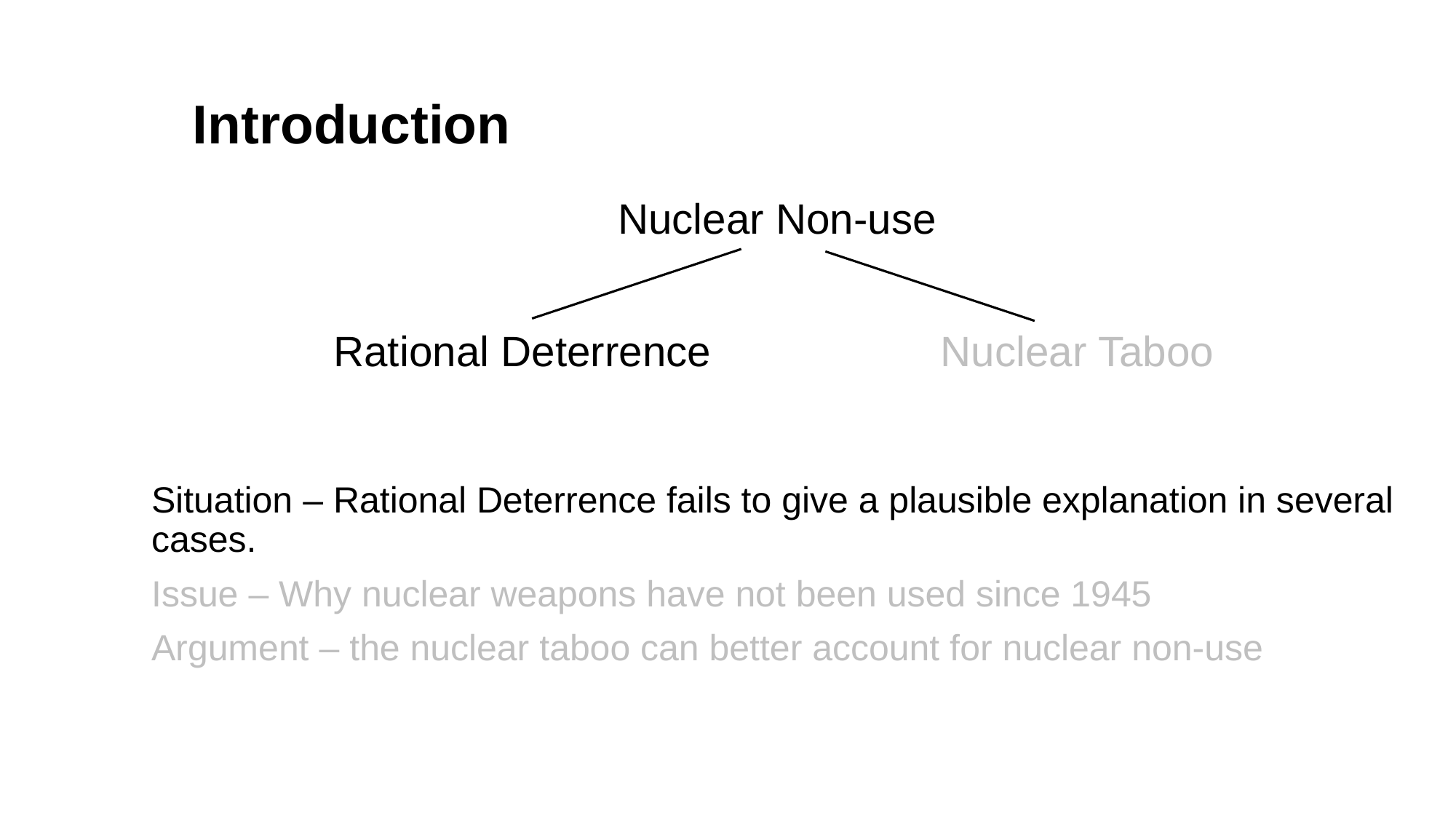

# Introduction
Nuclear Non-use
Rational Deterrence
Nuclear Taboo
Situation – Rational Deterrence fails to give a plausible explanation in several cases.
Issue – Why nuclear weapons have not been used since 1945
Argument – the nuclear taboo can better account for nuclear non-use